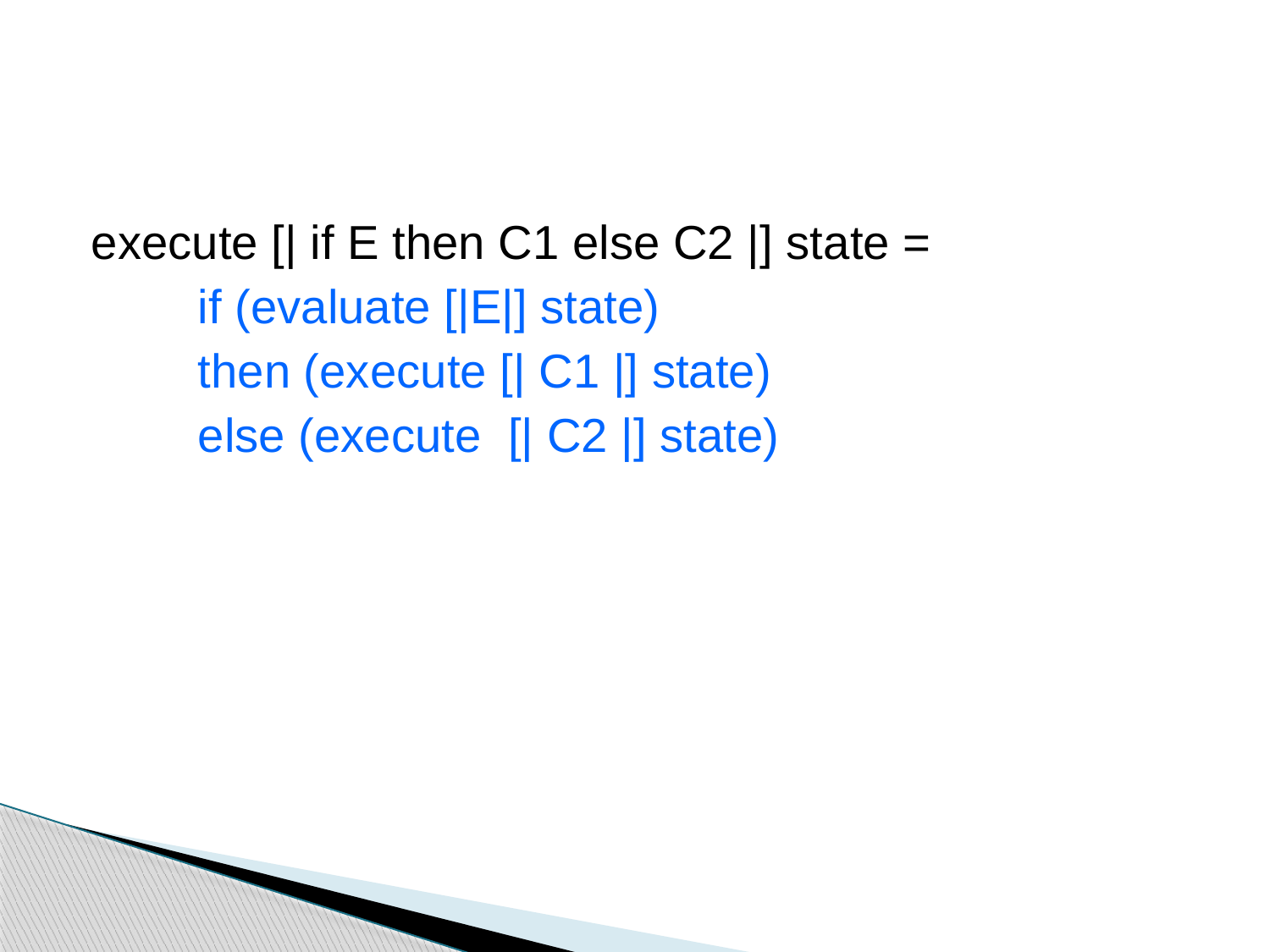

execute [| if E then C1 else C2 |] state =
        if (evaluate [|E|] state)
        then (execute [| C1 |] state)
        else (execute  [| C2 |] state)